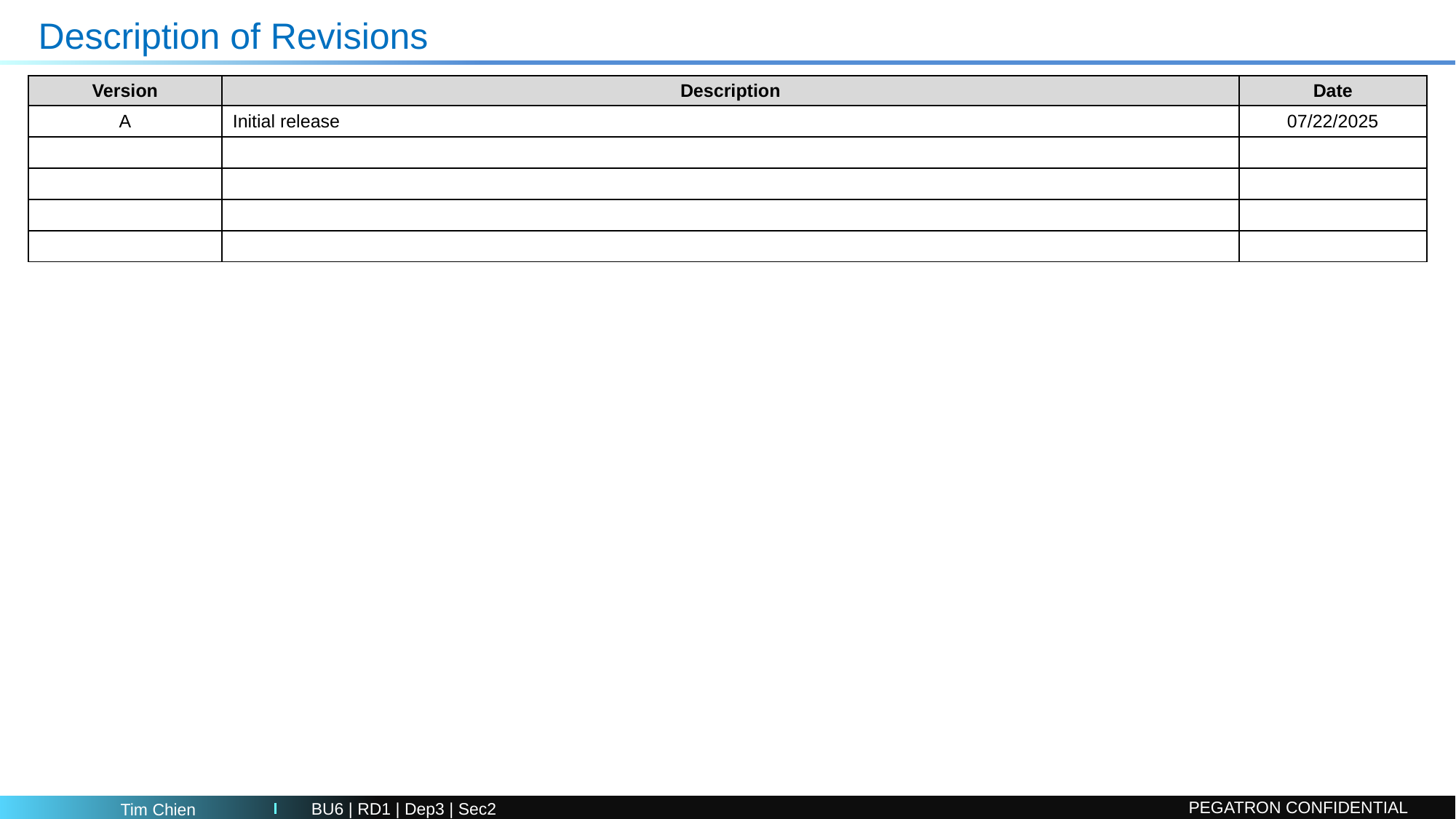

Description of Revisions
| Version | Description | Date |
| --- | --- | --- |
| A | Initial release | 07/22/2025 |
|  |  |  |
|  |  |  |
|  |  |  |
|  |  |  |